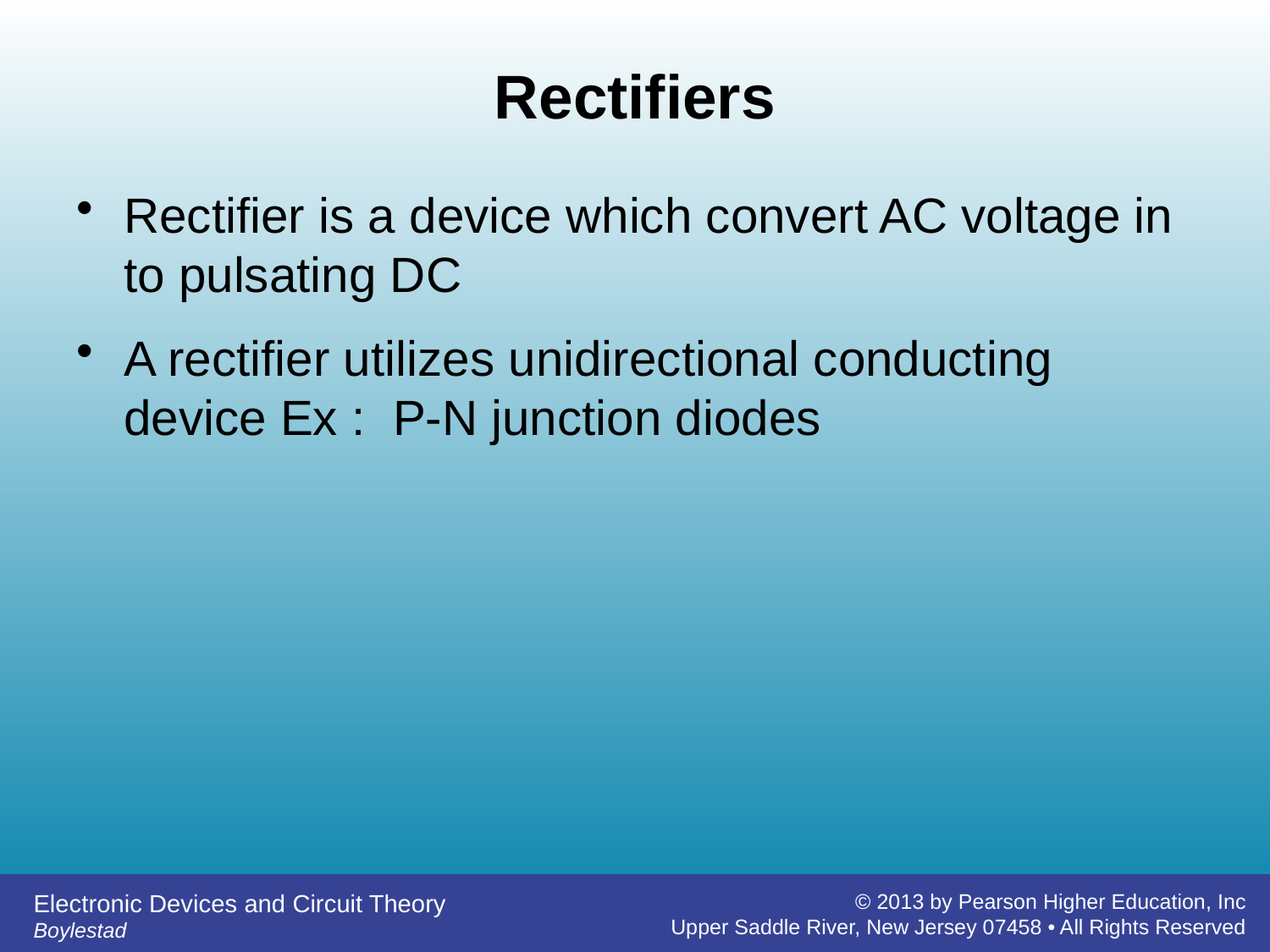

# Rectifiers
Rectifier is a device which convert AC voltage in to pulsating DC
A rectifier utilizes unidirectional conducting device Ex :  P-N junction diodes